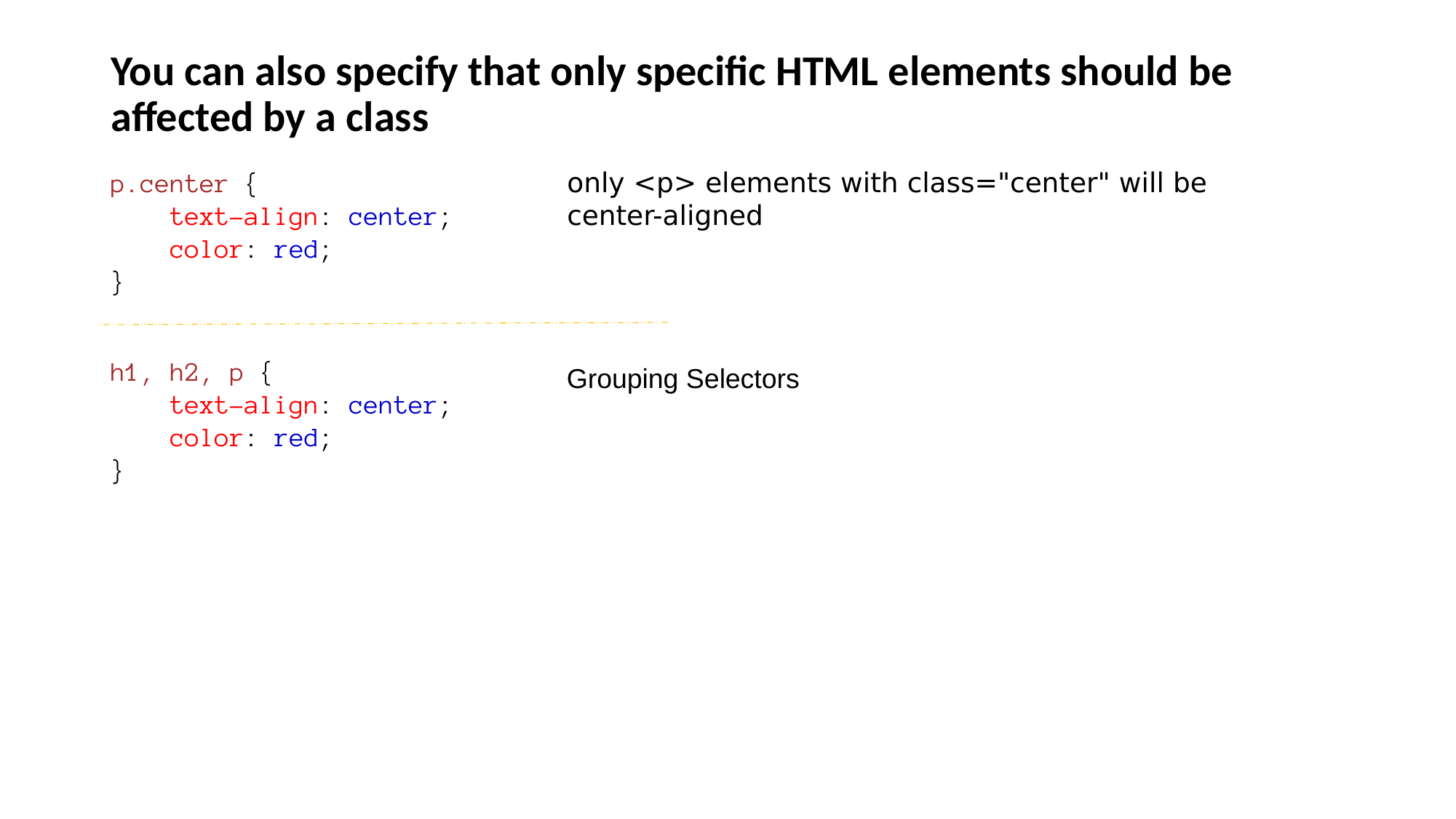

You can also specify that only specific HTML elements should be affected by a class
p.center {
    text-align: center;
    color: red;
}
only <p> elements with class="center" will be center-aligned
h1, h2, p {
    text-align: center;
    color: red;
}
Grouping Selectors